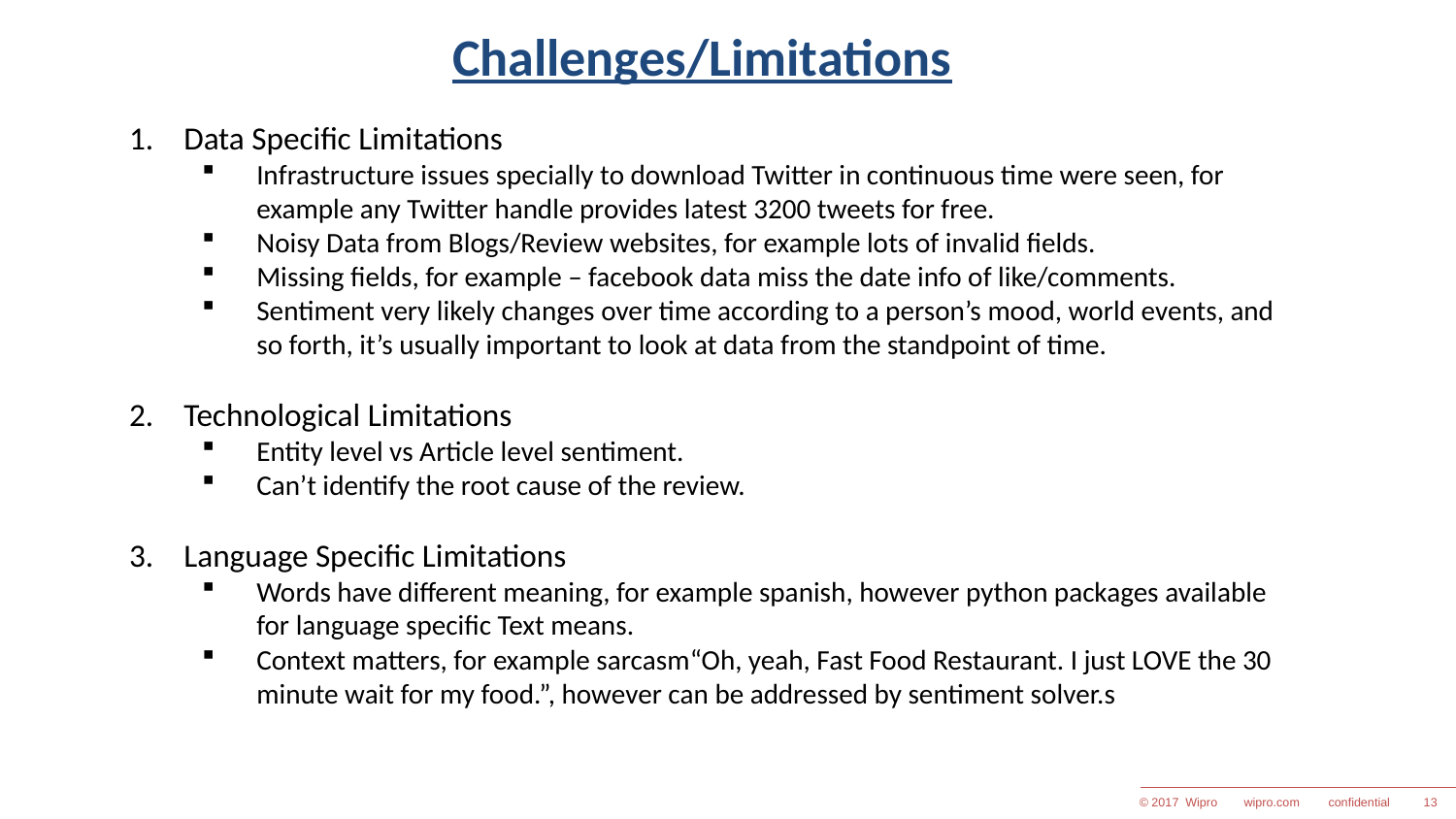

Challenges/Limitations

Data Specific Limitations
Infrastructure issues specially to download Twitter in continuous time were seen, for example any Twitter handle provides latest 3200 tweets for free.
Noisy Data from Blogs/Review websites, for example lots of invalid fields.
Missing fields, for example – facebook data miss the date info of like/comments.
Sentiment very likely changes over time according to a person’s mood, world events, and so forth, it’s usually important to look at data from the standpoint of time.

Technological Limitations
Entity level vs Article level sentiment.
Can’t identify the root cause of the review.

Language Specific Limitations
Words have different meaning, for example spanish, however python packages available for language specific Text means.
Context matters, for example sarcasm“Oh, yeah, Fast Food Restaurant. I just LOVE the 30 minute wait for my food.”, however can be addressed by sentiment solver.s